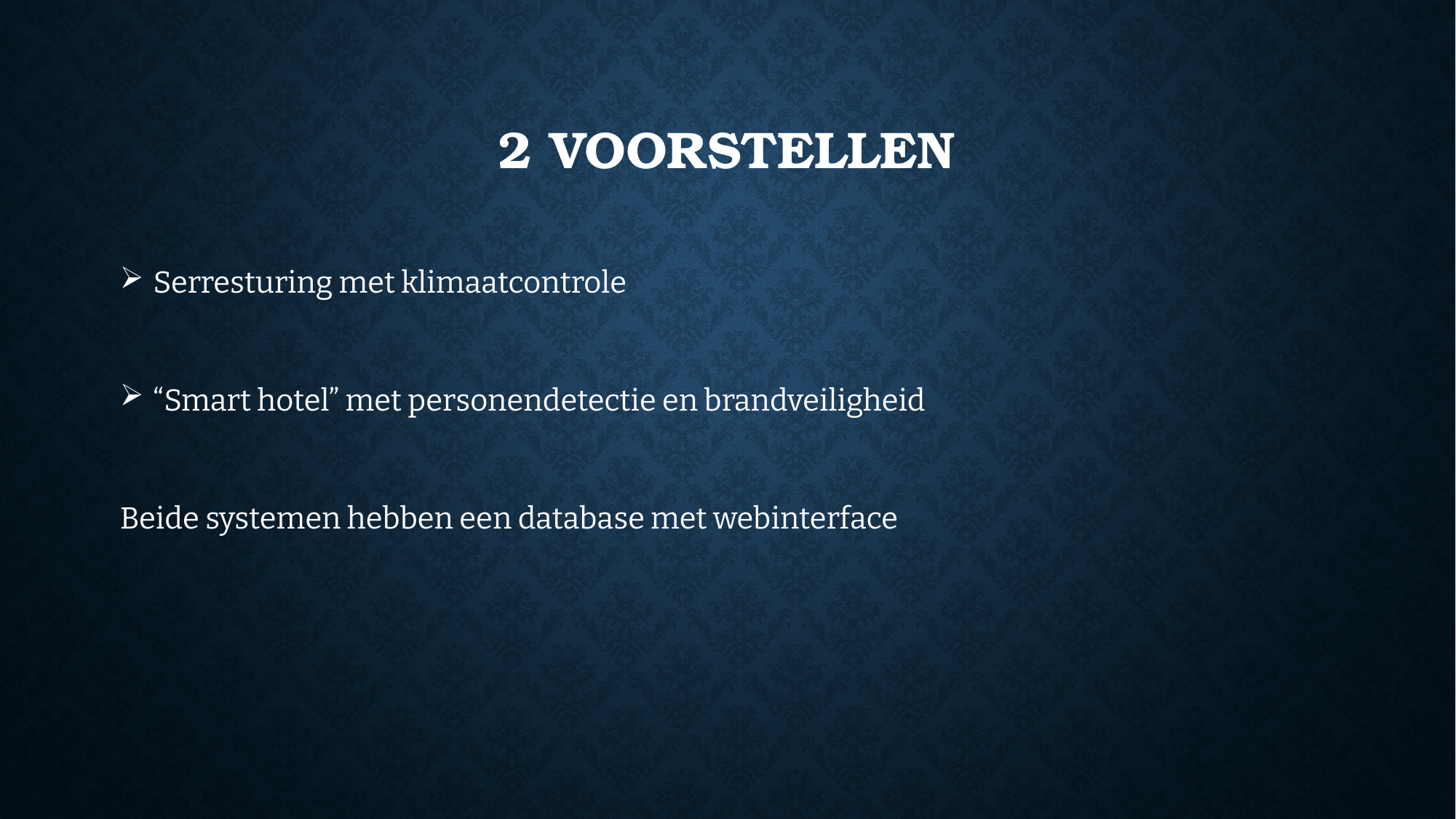

# 2 voorstellen
 Serresturing met klimaatcontrole

 “Smart hotel” met personendetectie en brandveiligheid

Beide systemen hebben een database met webinterface